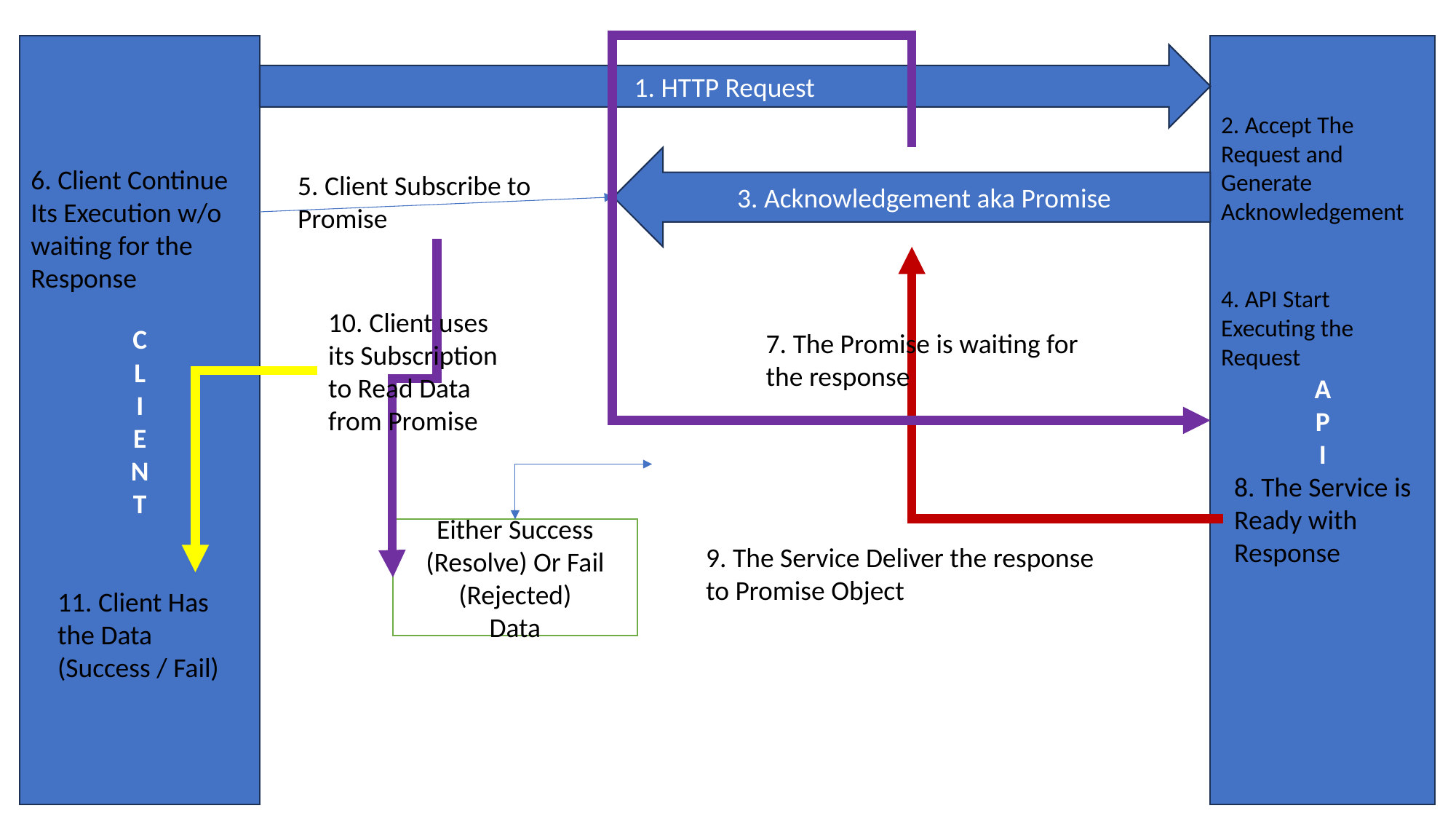

C
L
I
E
N
T
A
P
I
1. HTTP Request
2. Accept The Request and Generate Acknowledgement

4. API Start Executing the Request
3. Acknowledgement aka Promise
6. Client Continue Its Execution w/o waiting for the Response
5. Client Subscribe to Promise
10. Client uses its Subscription to Read Data from Promise
7. The Promise is waiting for the response
8. The Service is Ready with Response
Either Success (Resolve) Or Fail (Rejected)
Data
9. The Service Deliver the response to Promise Object
11. Client Has the Data (Success / Fail)